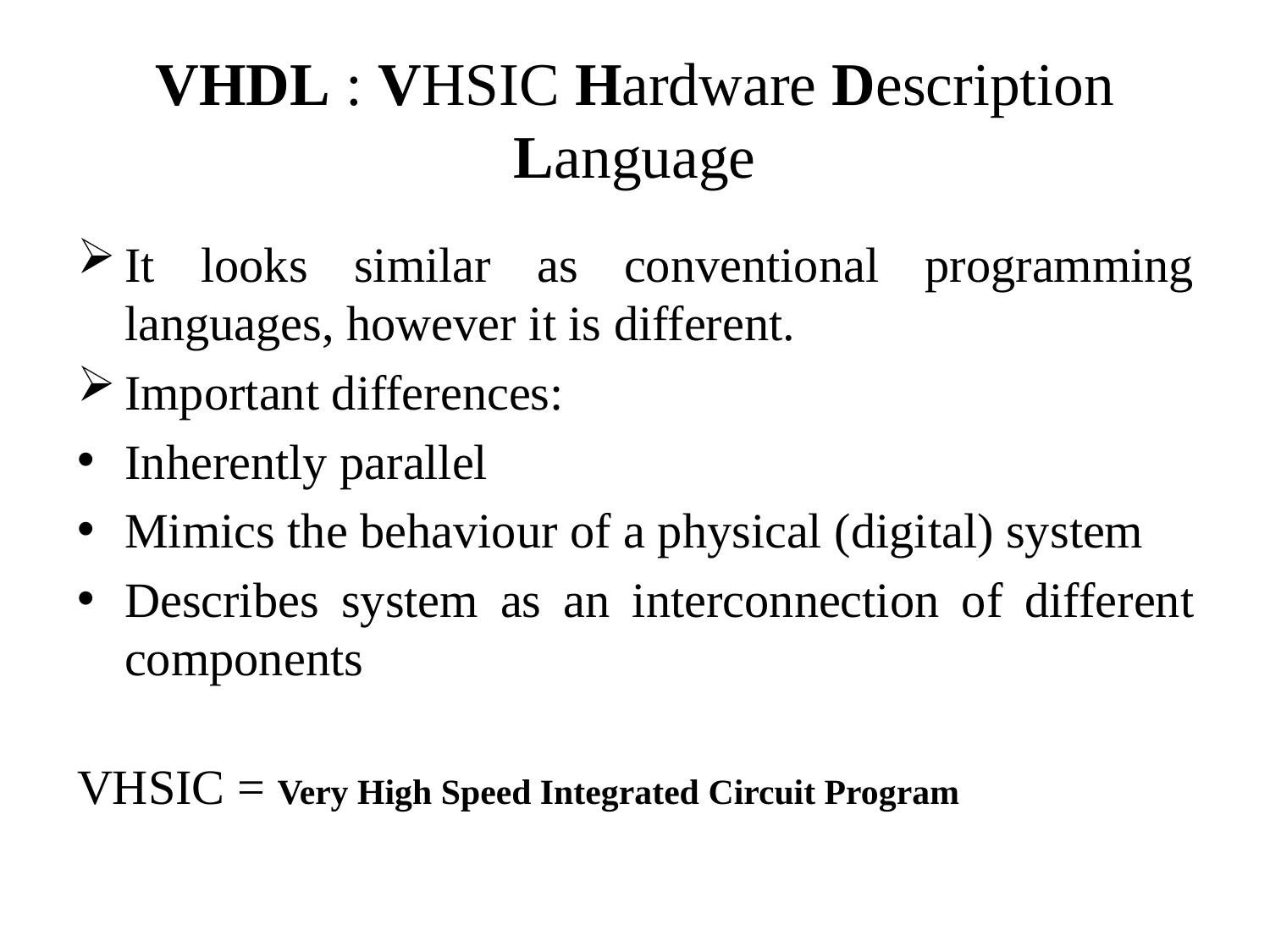

# VHDL : VHSIC Hardware Description Language
It looks similar as conventional programming languages, however it is different.
Important differences:
Inherently parallel
Mimics the behaviour of a physical (digital) system
Describes system as an interconnection of different components

VHSIC = Very High Speed Integrated Circuit Program